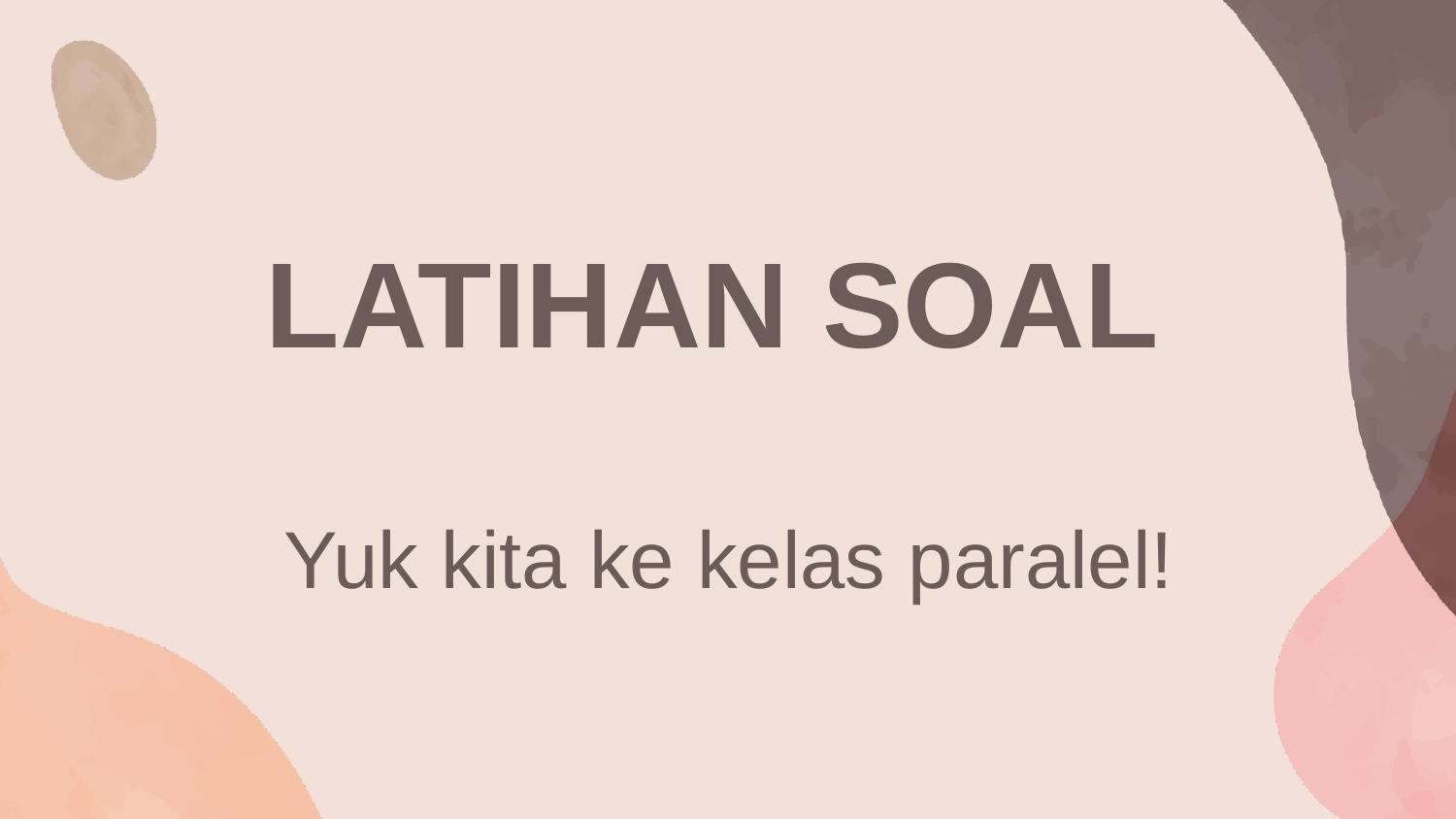

# LATIHAN SOAL
Yuk kita ke kelas paralel!